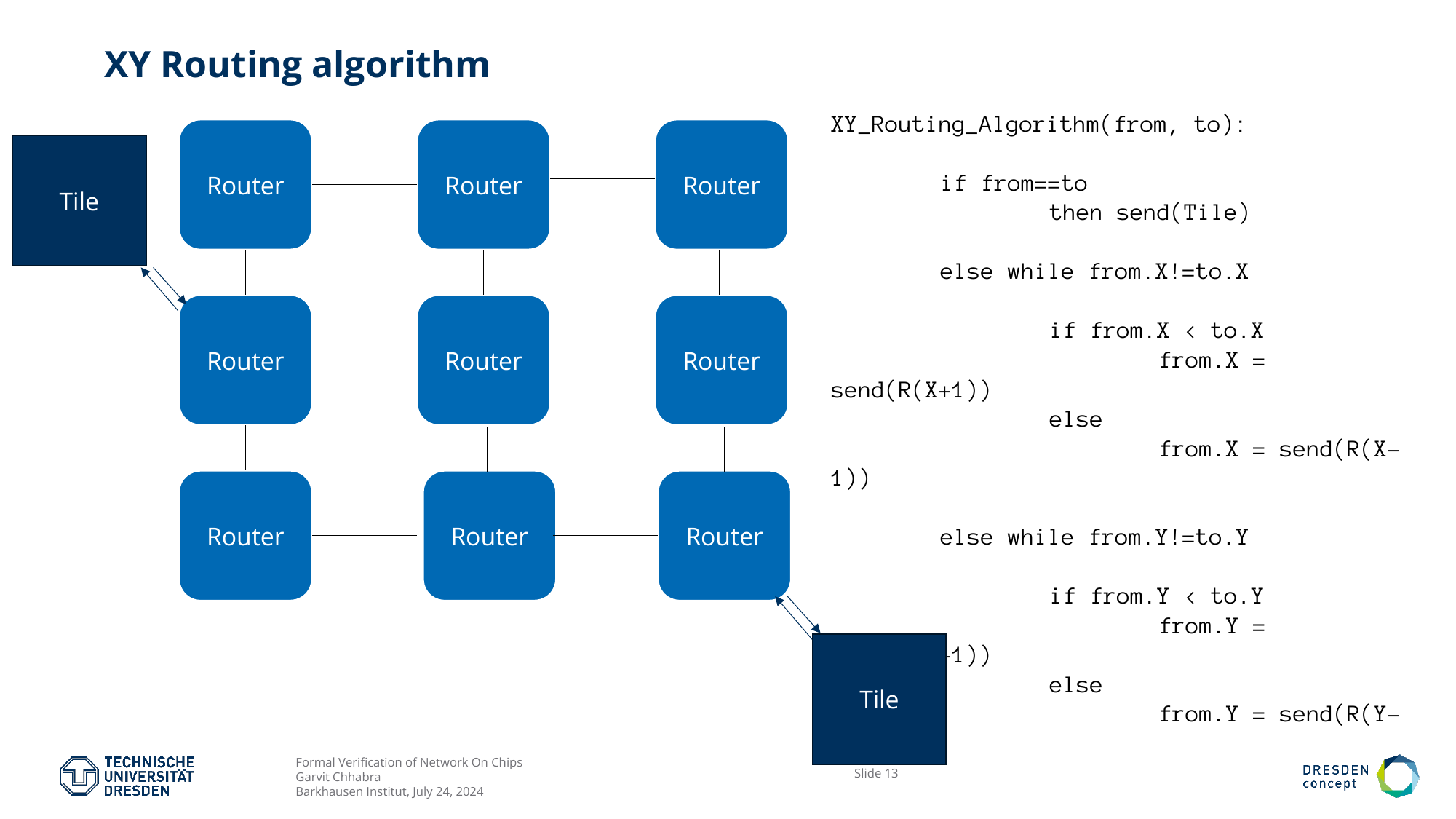

# XY Routing algorithm
XY_Routing_Algorithm(from, to):

	if from==to
		then send(Tile)

	else while from.X!=to.X

		if from.X < to.X
			from.X = send(R(X+1))
		else
			from.X = send(R(X-1))

	else while from.Y!=to.Y

		if from.Y < to.Y
			from.Y = send(R(Y+1))
		else
			from.Y = send(R(Y-1))

Router
Router
Router
Tile
Router
Router
Router
Router
Router
Router
Tile